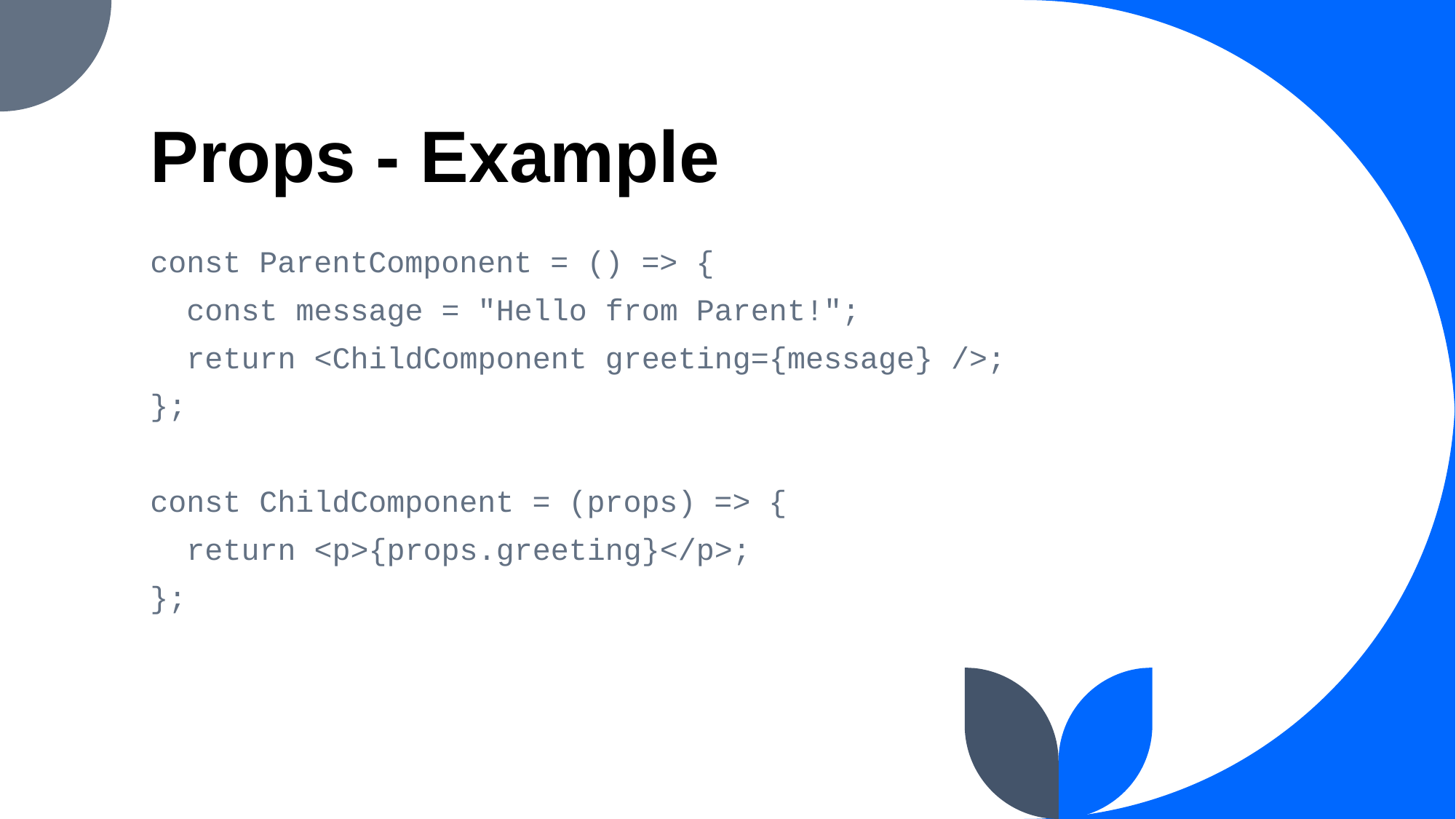

# Props - Example
const ParentComponent = () => {
  const message = "Hello from Parent!";
  return <ChildComponent greeting={message} />;
};

const ChildComponent = (props) => {
  return <p>{props.greeting}</p>;
};